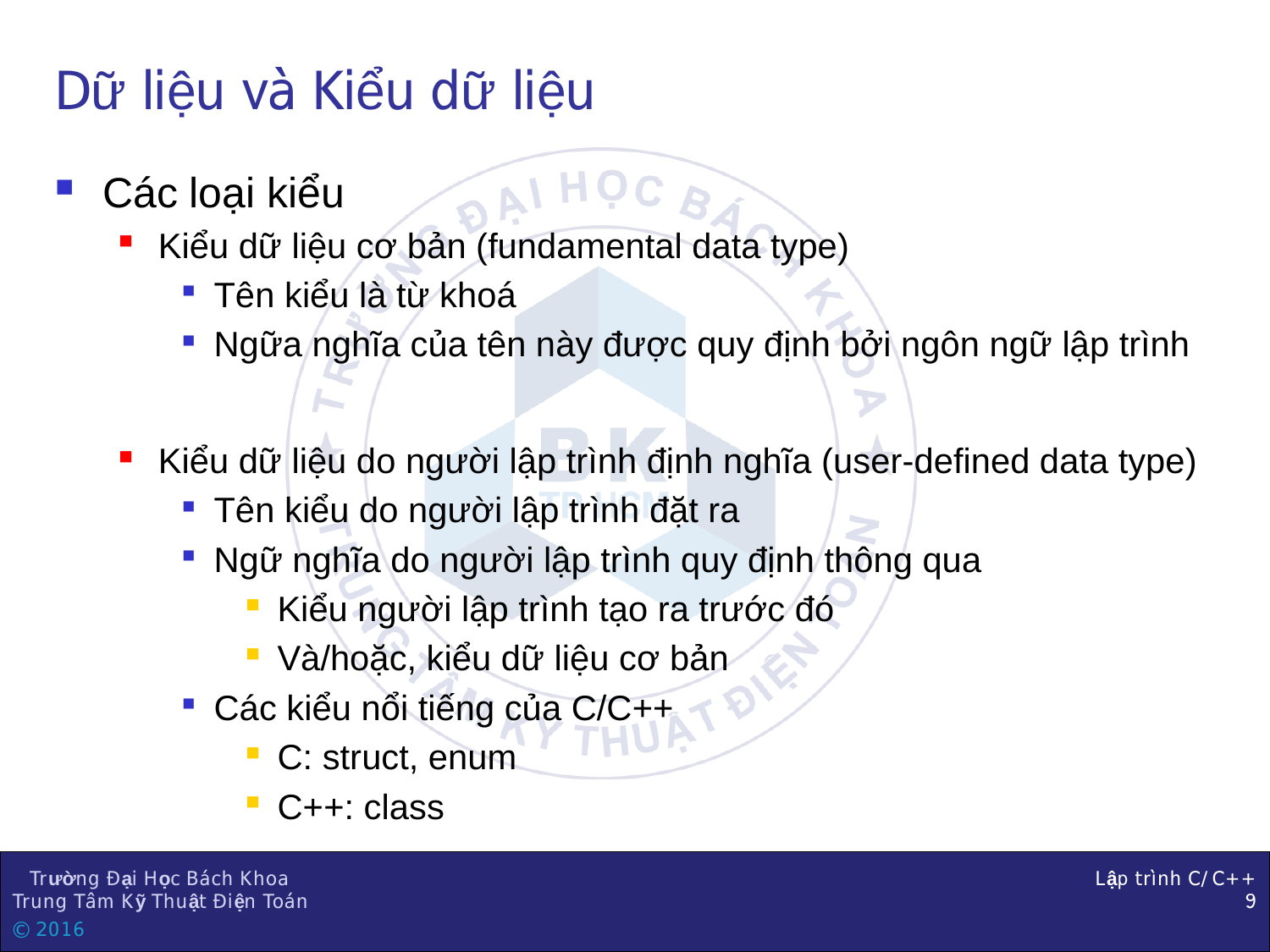

# Dữ liệu và Kiểu dữ liệu
Các loại kiểu
Kiểu dữ liệu cơ bản (fundamental data type)
Tên kiểu là từ khoá
Ngữa nghĩa của tên này được quy định bởi ngôn ngữ lập trình

Kiểu dữ liệu do người lập trình định nghĩa (user-defined data type)
Tên kiểu do người lập trình đặt ra
Ngữ nghĩa do người lập trình quy định thông qua
Kiểu người lập trình tạo ra trước đó
Và/hoặc, kiểu dữ liệu cơ bản
Các kiểu nổi tiếng của C/C++
C: struct, enum
C++: class